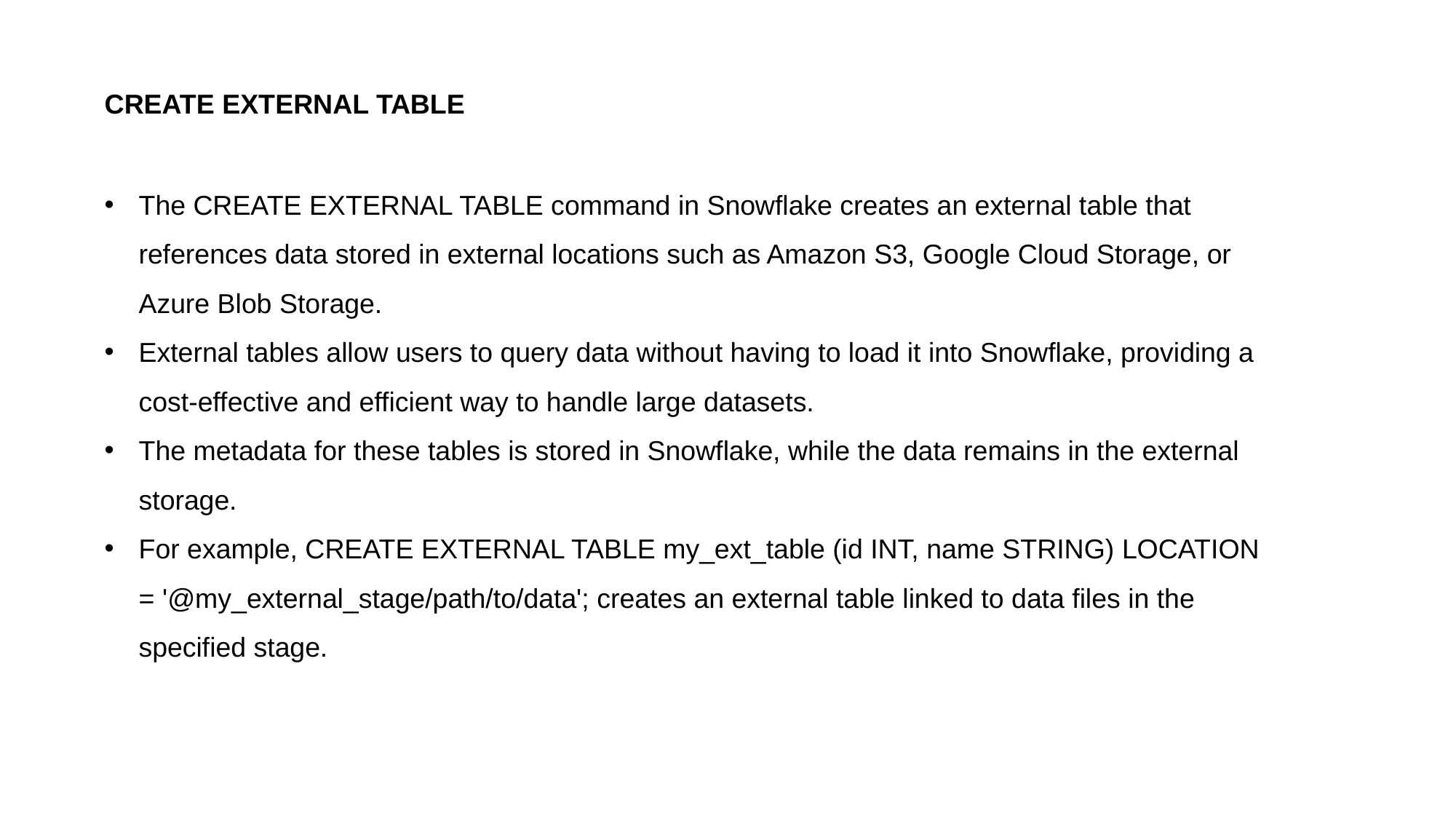

CREATE EXTERNAL TABLE
The CREATE EXTERNAL TABLE command in Snowflake creates an external table that references data stored in external locations such as Amazon S3, Google Cloud Storage, or Azure Blob Storage.
External tables allow users to query data without having to load it into Snowflake, providing a cost-effective and efficient way to handle large datasets.
The metadata for these tables is stored in Snowflake, while the data remains in the external storage.
For example, CREATE EXTERNAL TABLE my_ext_table (id INT, name STRING) LOCATION = '@my_external_stage/path/to/data'; creates an external table linked to data files in the specified stage.